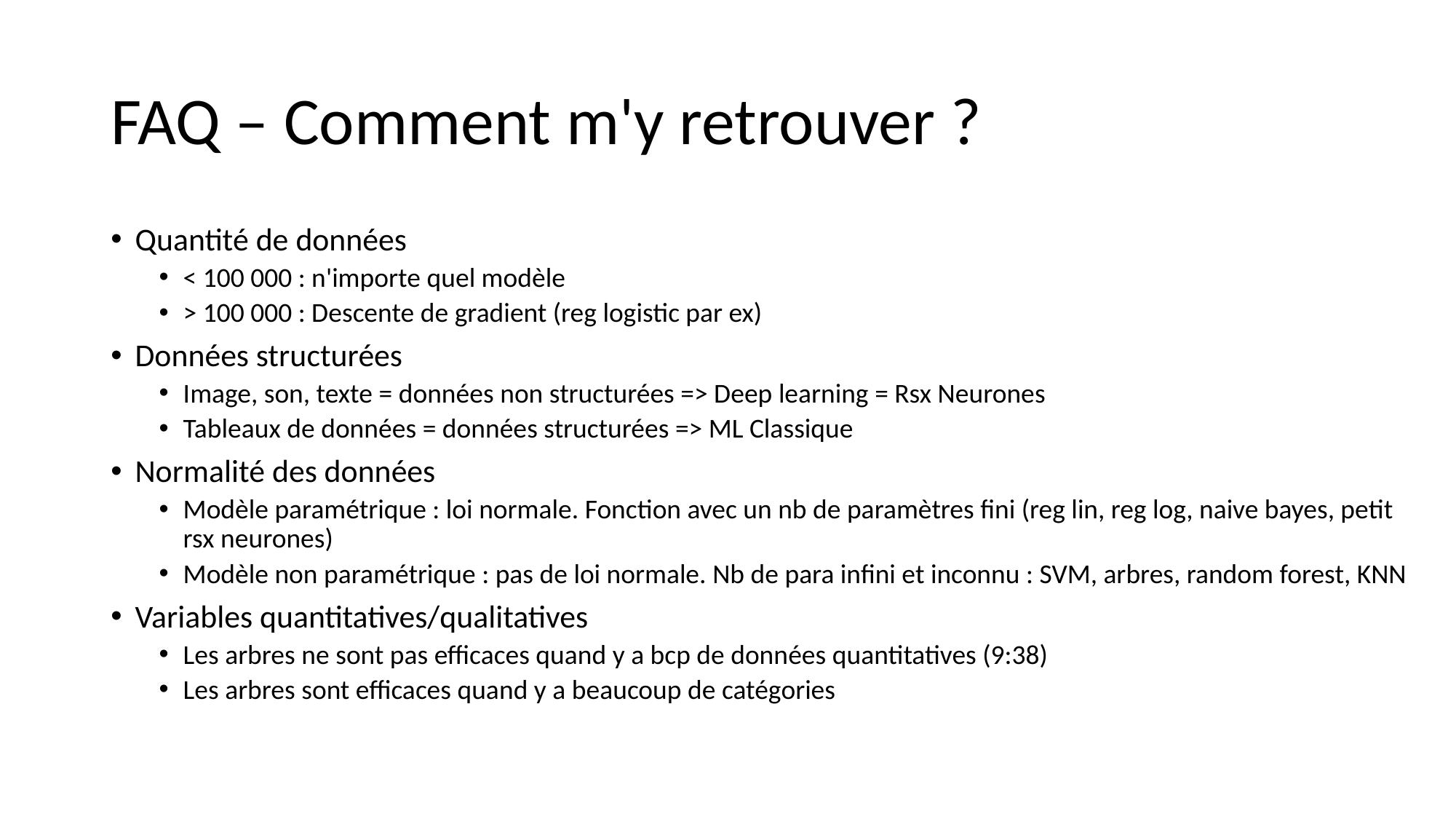

# FAQ – Comment m'y retrouver ?
Quantité de données
< 100 000 : n'importe quel modèle
> 100 000 : Descente de gradient (reg logistic par ex)
Données structurées
Image, son, texte = données non structurées => Deep learning = Rsx Neurones
Tableaux de données = données structurées => ML Classique
Normalité des données
Modèle paramétrique : loi normale. Fonction avec un nb de paramètres fini (reg lin, reg log, naive bayes, petit rsx neurones)
Modèle non paramétrique : pas de loi normale. Nb de para infini et inconnu : SVM, arbres, random forest, KNN
Variables quantitatives/qualitatives
Les arbres ne sont pas efficaces quand y a bcp de données quantitatives (9:38)
Les arbres sont efficaces quand y a beaucoup de catégories